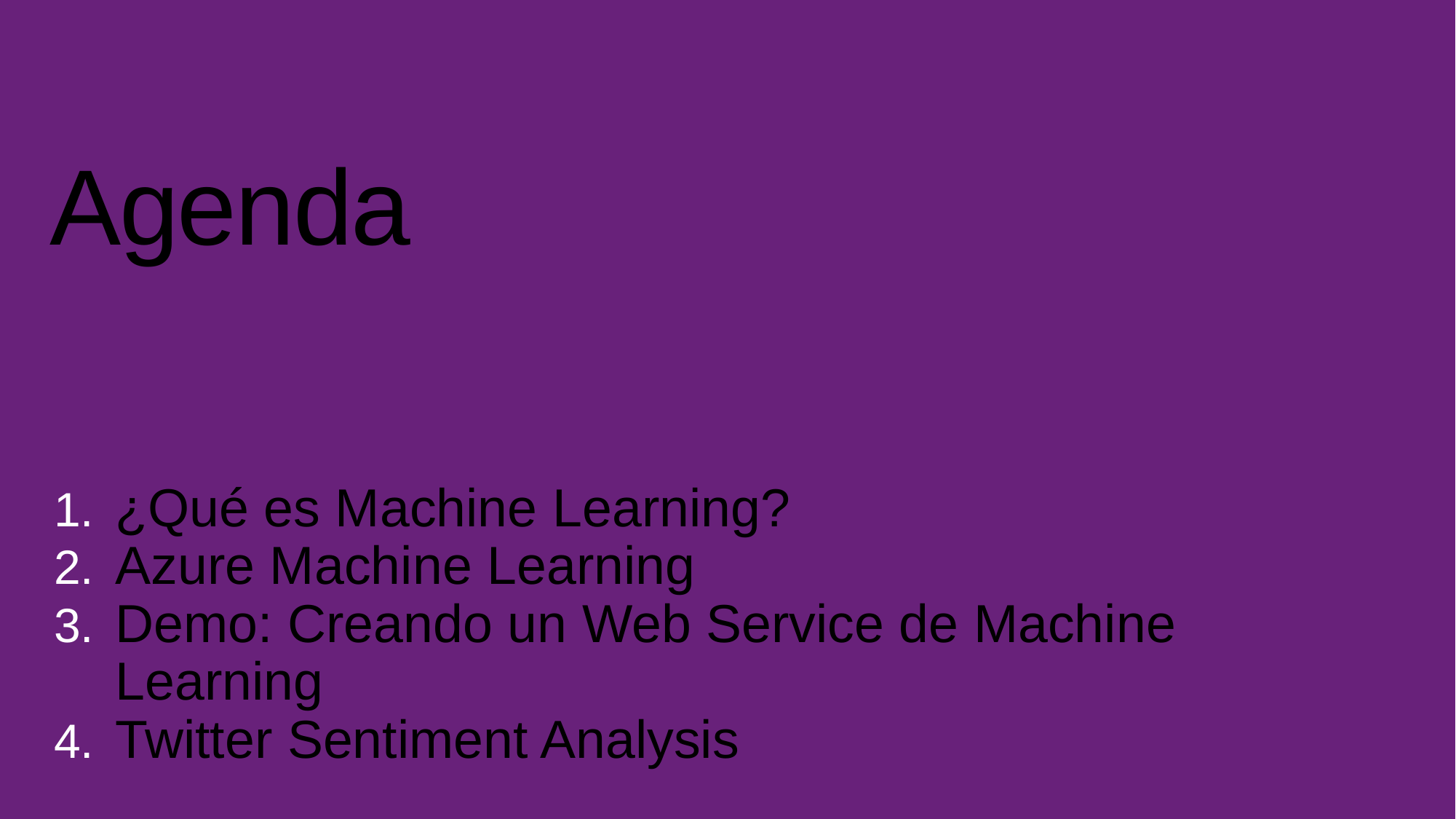

# Agenda
¿Qué es Machine Learning?
Azure Machine Learning
Demo: Creando un Web Service de Machine Learning
Twitter Sentiment Analysis